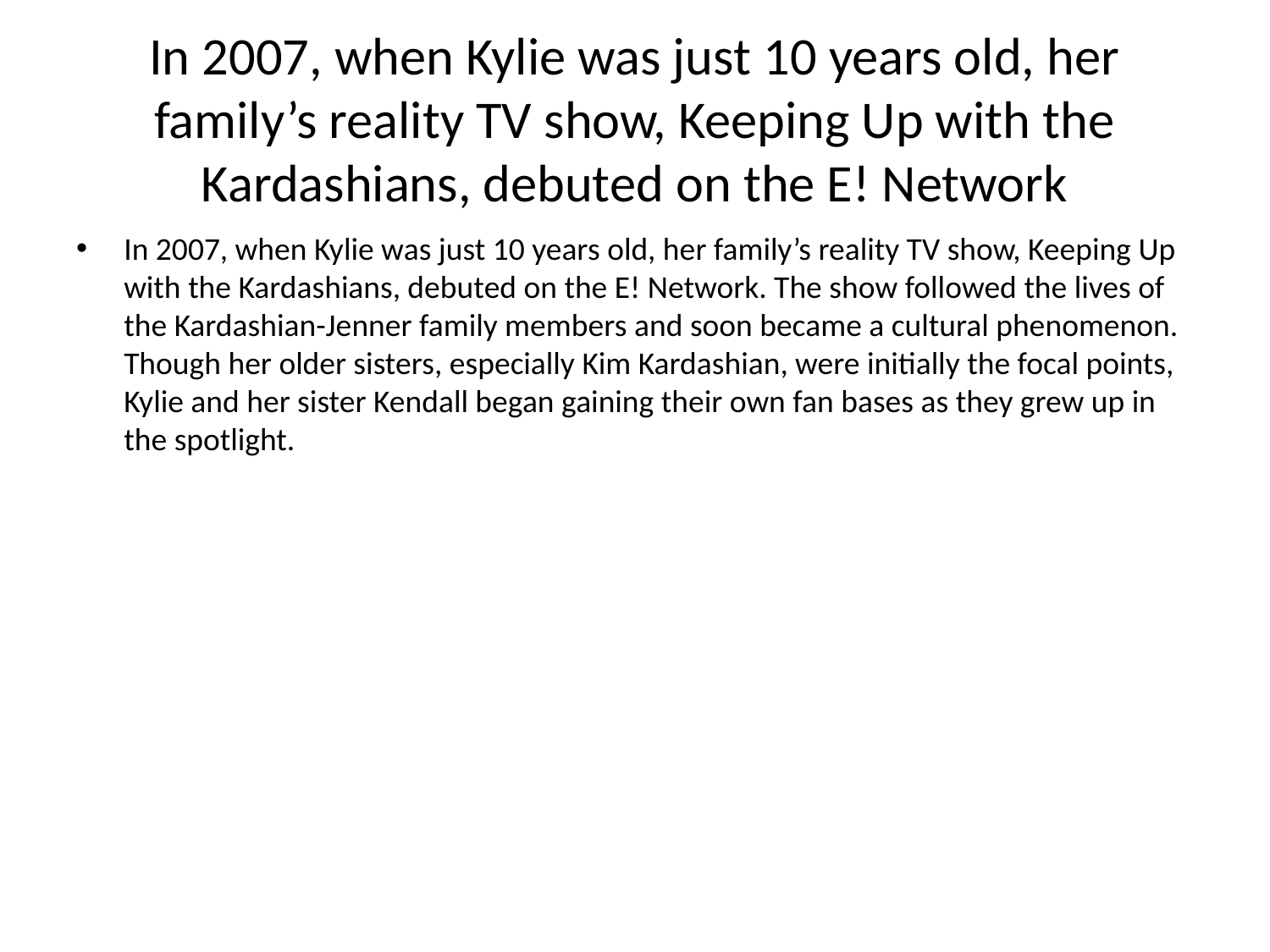

# In 2007, when Kylie was just 10 years old, her family’s reality TV show, Keeping Up with the Kardashians, debuted on the E! Network
In 2007, when Kylie was just 10 years old, her family’s reality TV show, Keeping Up with the Kardashians, debuted on the E! Network. The show followed the lives of the Kardashian-Jenner family members and soon became a cultural phenomenon. Though her older sisters, especially Kim Kardashian, were initially the focal points, Kylie and her sister Kendall began gaining their own fan bases as they grew up in the spotlight.